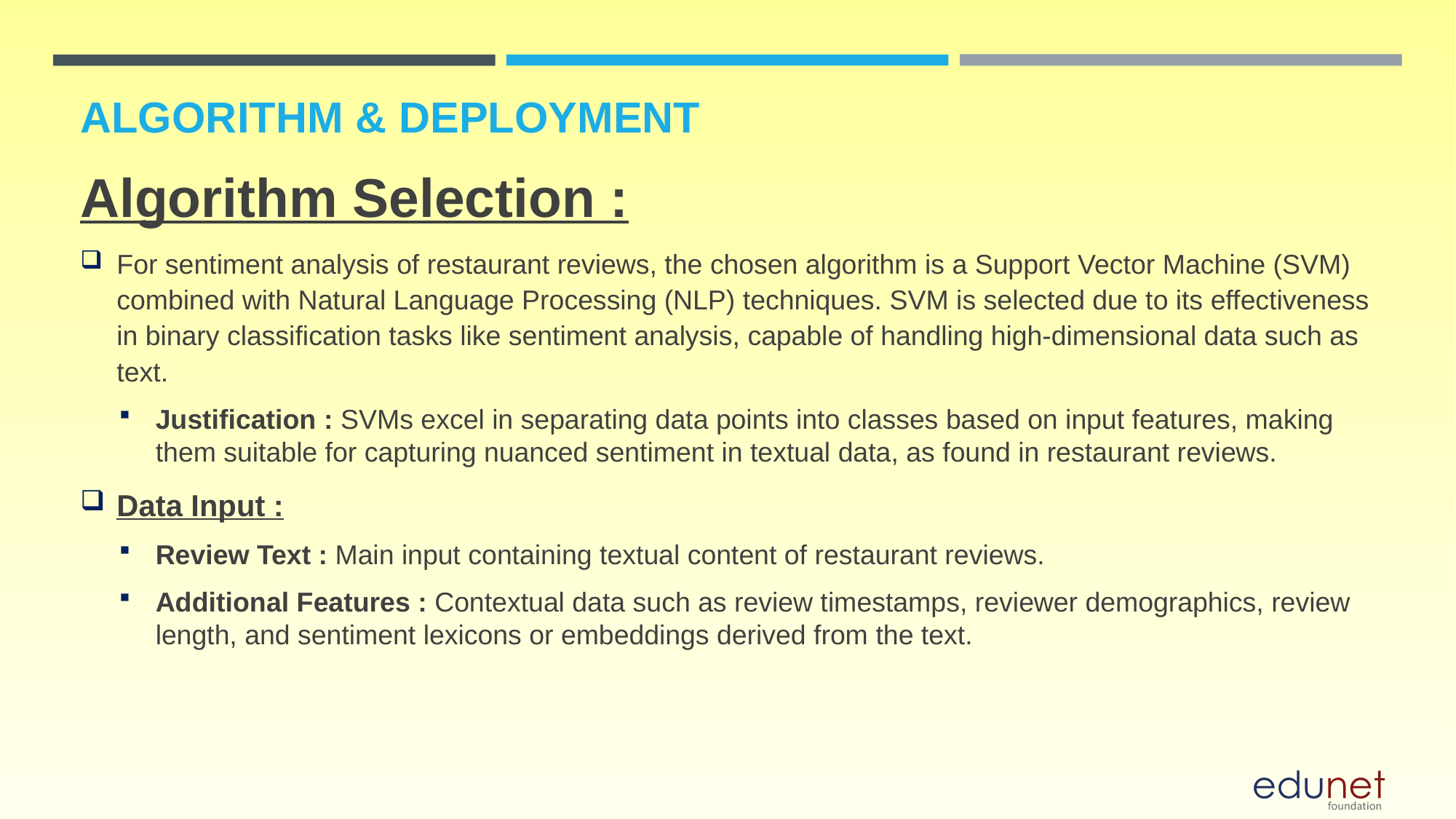

# Algorithm & Deployment
Algorithm Selection :
For sentiment analysis of restaurant reviews, the chosen algorithm is a Support Vector Machine (SVM) combined with Natural Language Processing (NLP) techniques. SVM is selected due to its effectiveness in binary classification tasks like sentiment analysis, capable of handling high-dimensional data such as text.
Justification : SVMs excel in separating data points into classes based on input features, making them suitable for capturing nuanced sentiment in textual data, as found in restaurant reviews.
Data Input :
Review Text : Main input containing textual content of restaurant reviews.
Additional Features : Contextual data such as review timestamps, reviewer demographics, review length, and sentiment lexicons or embeddings derived from the text.